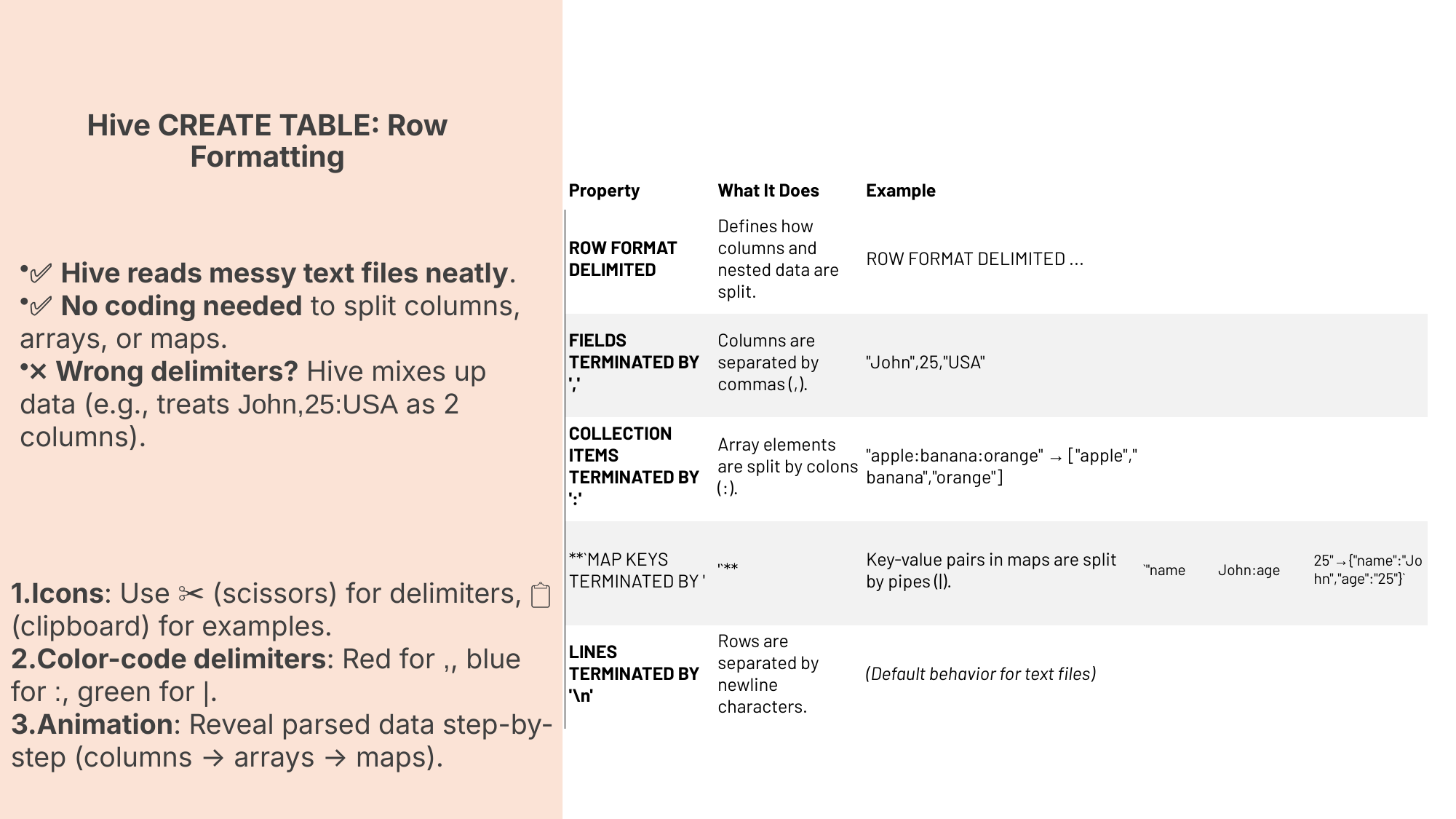

# Hive CREATE TABLE: Row Formatting
| Property | What It Does | Example |  |  |  |
| --- | --- | --- | --- | --- | --- |
| ROW FORMAT DELIMITED | Defines how columns and nested data are split. | ROW FORMAT DELIMITED ... |  |  |  |
| FIELDS TERMINATED BY ',' | Columns are separated by commas (,). | "John",25,"USA" |  |  |  |
| COLLECTION ITEMS TERMINATED BY ':' | Array elements are split by colons (:). | "apple:banana:orange" → ["apple","banana","orange"] |  |  |  |
| \*\*`MAP KEYS TERMINATED BY ' | '`\*\* | Key-value pairs in maps are split by pipes (|). | `"name | John:age | 25"→{"name":"John","age":"25"}` |
| LINES TERMINATED BY '\n' | Rows are separated by newline characters. | (Default behavior for text files) |  |  |  |
✅ Hive reads messy text files neatly.
✅ No coding needed to split columns, arrays, or maps.
❌ Wrong delimiters? Hive mixes up data (e.g., treats John,25:USA as 2 columns).

Icons: Use ✂️ (scissors) for delimiters, 📋 (clipboard) for examples.
Color-code delimiters: Red for ,, blue for :, green for |.
Animation: Reveal parsed data step-by-step (columns → arrays → maps).